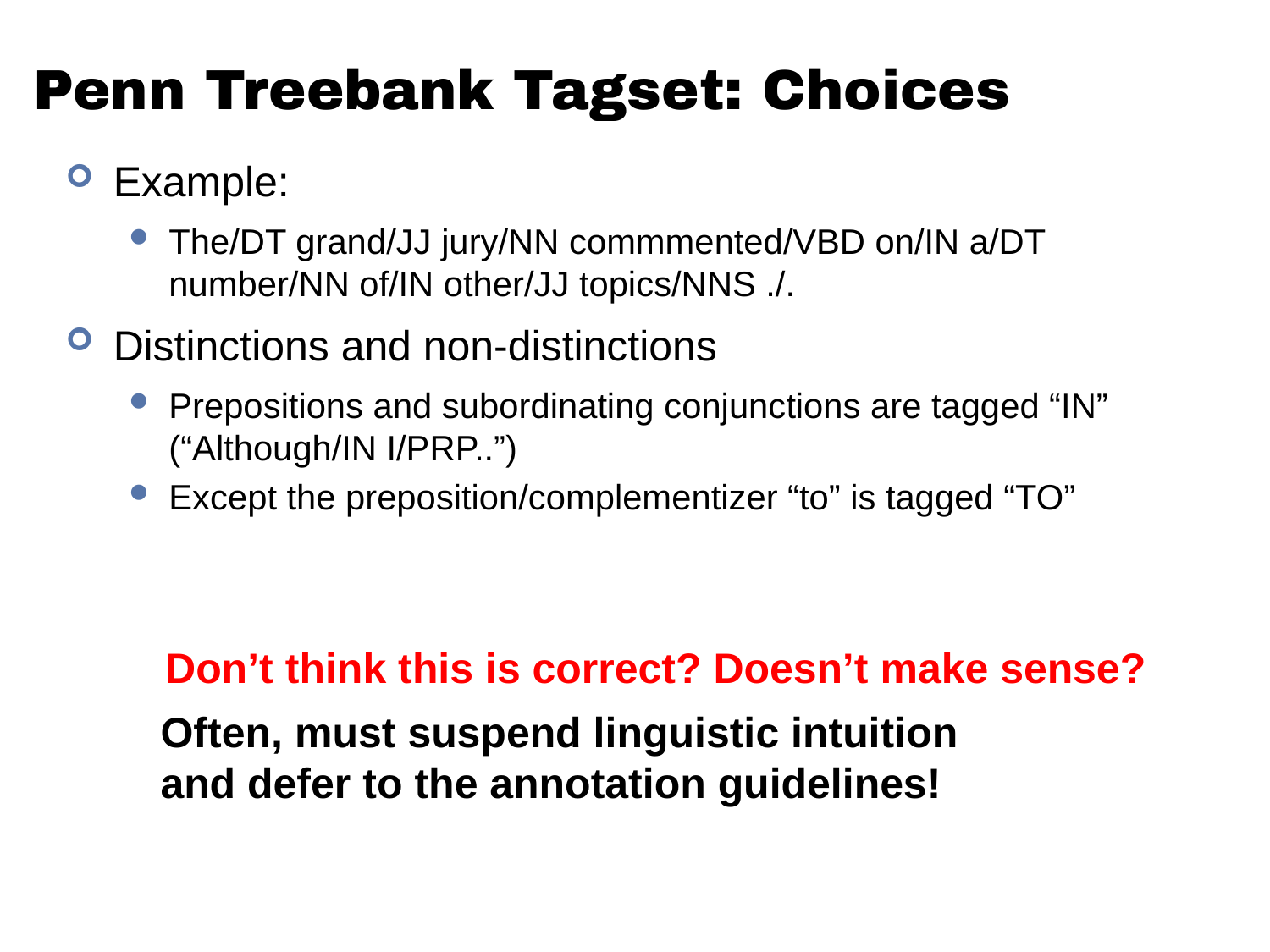

# Penn Treebank Tagset: Choices
Example:
The/DT grand/JJ jury/NN commmented/VBD on/IN a/DT number/NN of/IN other/JJ topics/NNS ./.
Distinctions and non-distinctions
Prepositions and subordinating conjunctions are tagged “IN” (“Although/IN I/PRP..”)
Except the preposition/complementizer “to” is tagged “TO”

Don’t think this is correct? Doesn’t make sense?
Often, must suspend linguistic intuition and defer to the annotation guidelines!